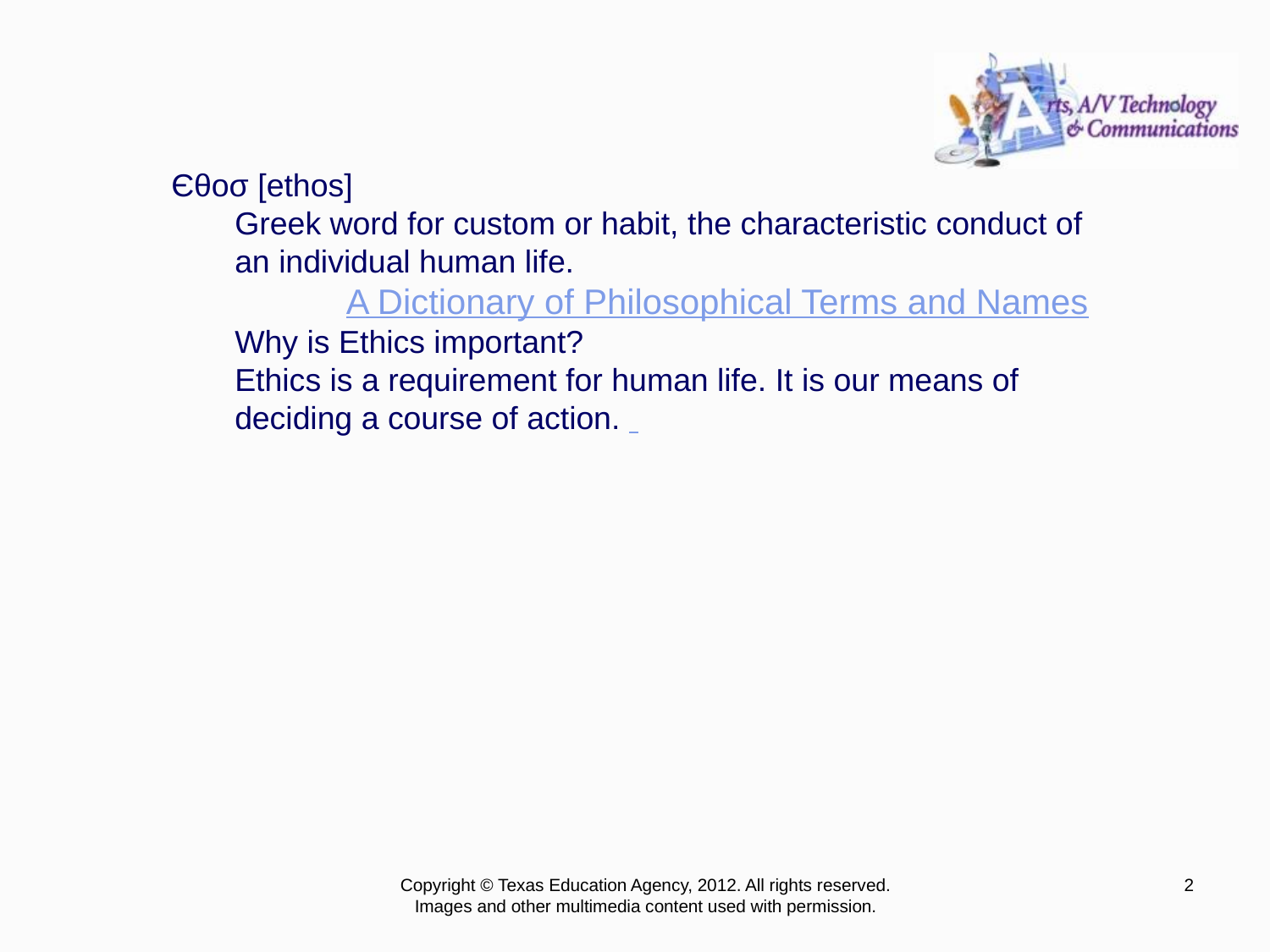

Єθοσ [ethos]
Greek word for custom or habit, the characteristic conduct of an individual human life.
A Dictionary of Philosophical Terms and Names
Why is Ethics important?
Ethics is a requirement for human life. It is our means of deciding a course of action.
Copyright © Texas Education Agency, 2012. All rights reserved. Images and other multimedia content used with permission.
2